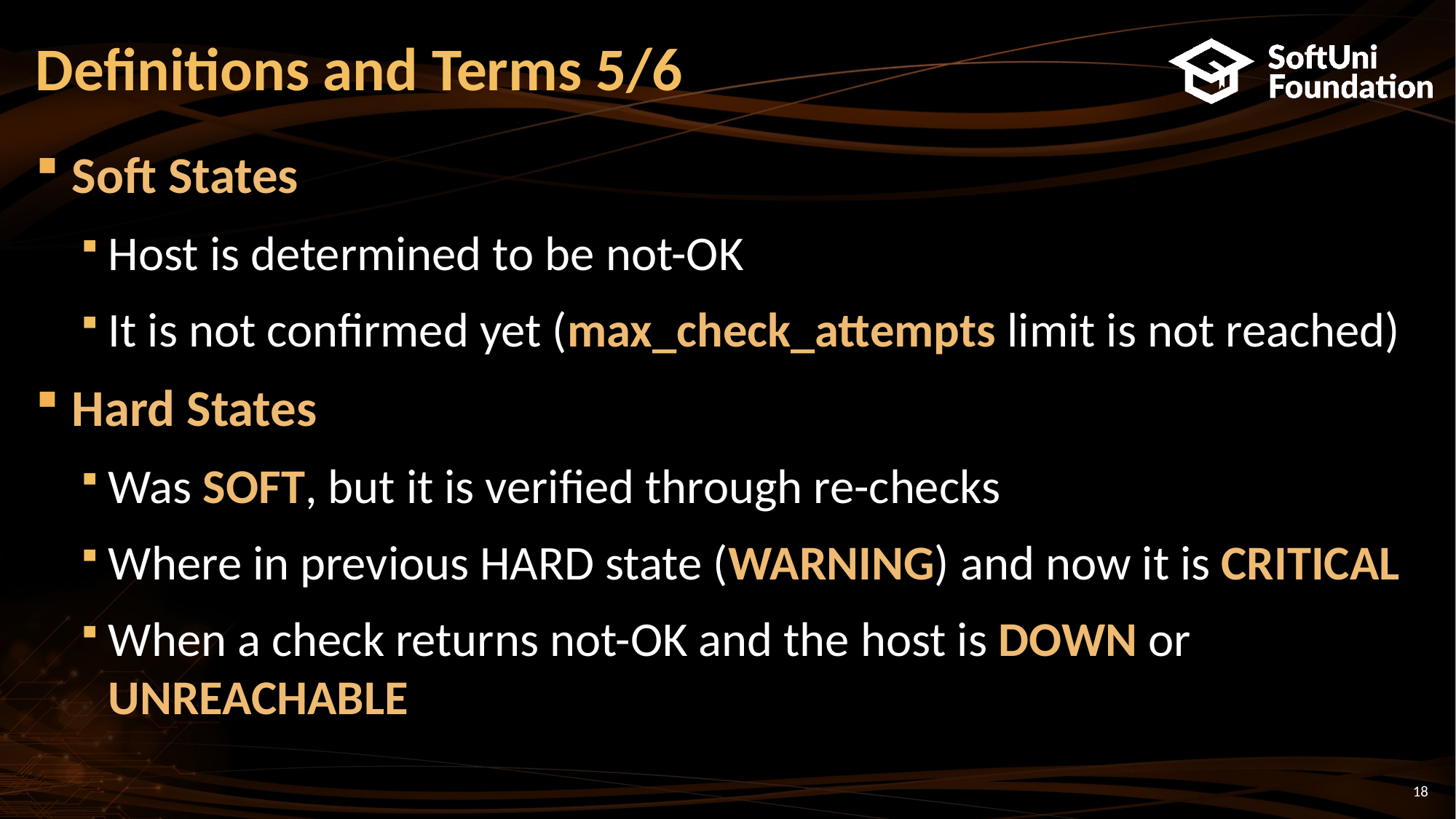

# Definitions and Terms 5/6
Soft States
Host is determined to be not-OK
It is not confirmed yet (max_check_attempts limit is not reached)
Hard States
Was SOFT, but it is verified through re-checks
Where in previous HARD state (WARNING) and now it is CRITICAL
When a check returns not-OK and the host is DOWN or UNREACHABLE
18